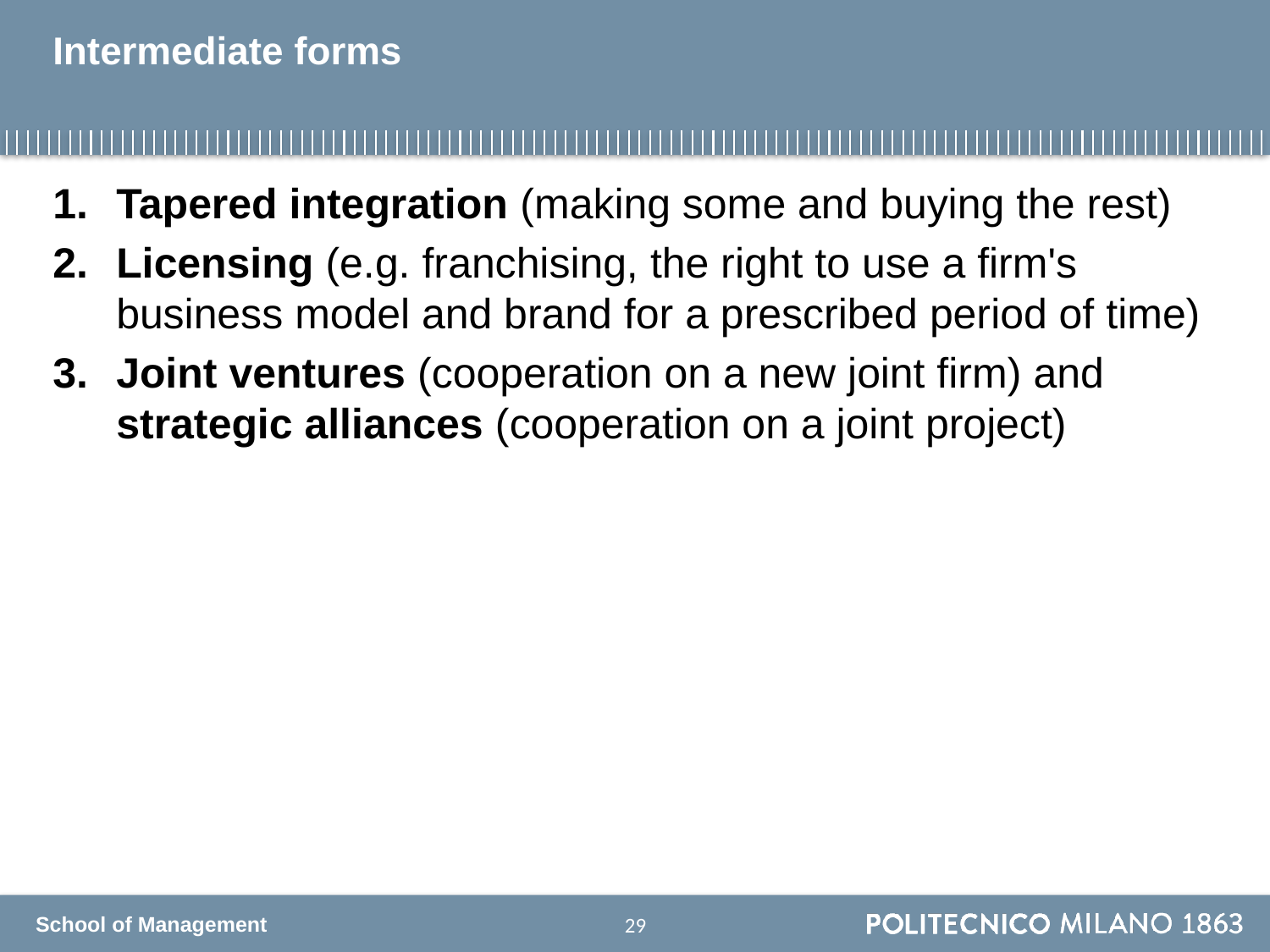

# Intermediate forms
Tapered integration (making some and buying the rest)
Licensing (e.g. franchising, the right to use a firm's business model and brand for a prescribed period of time)
Joint ventures (cooperation on a new joint firm) and strategic alliances (cooperation on a joint project)
29